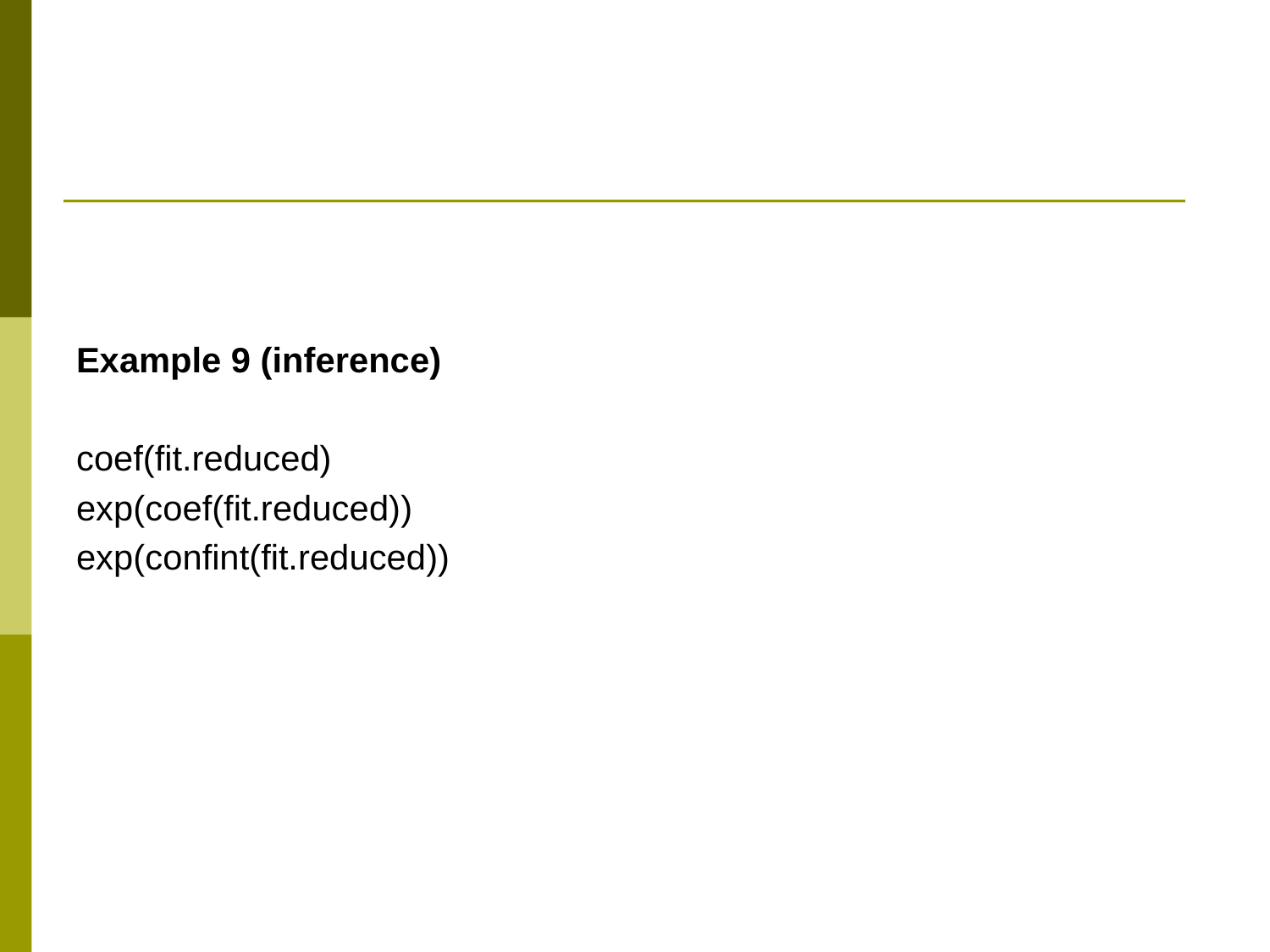

#

Example 9 (inference)

coef(fit.reduced)
exp(coef(fit.reduced))
exp(confint(fit.reduced))